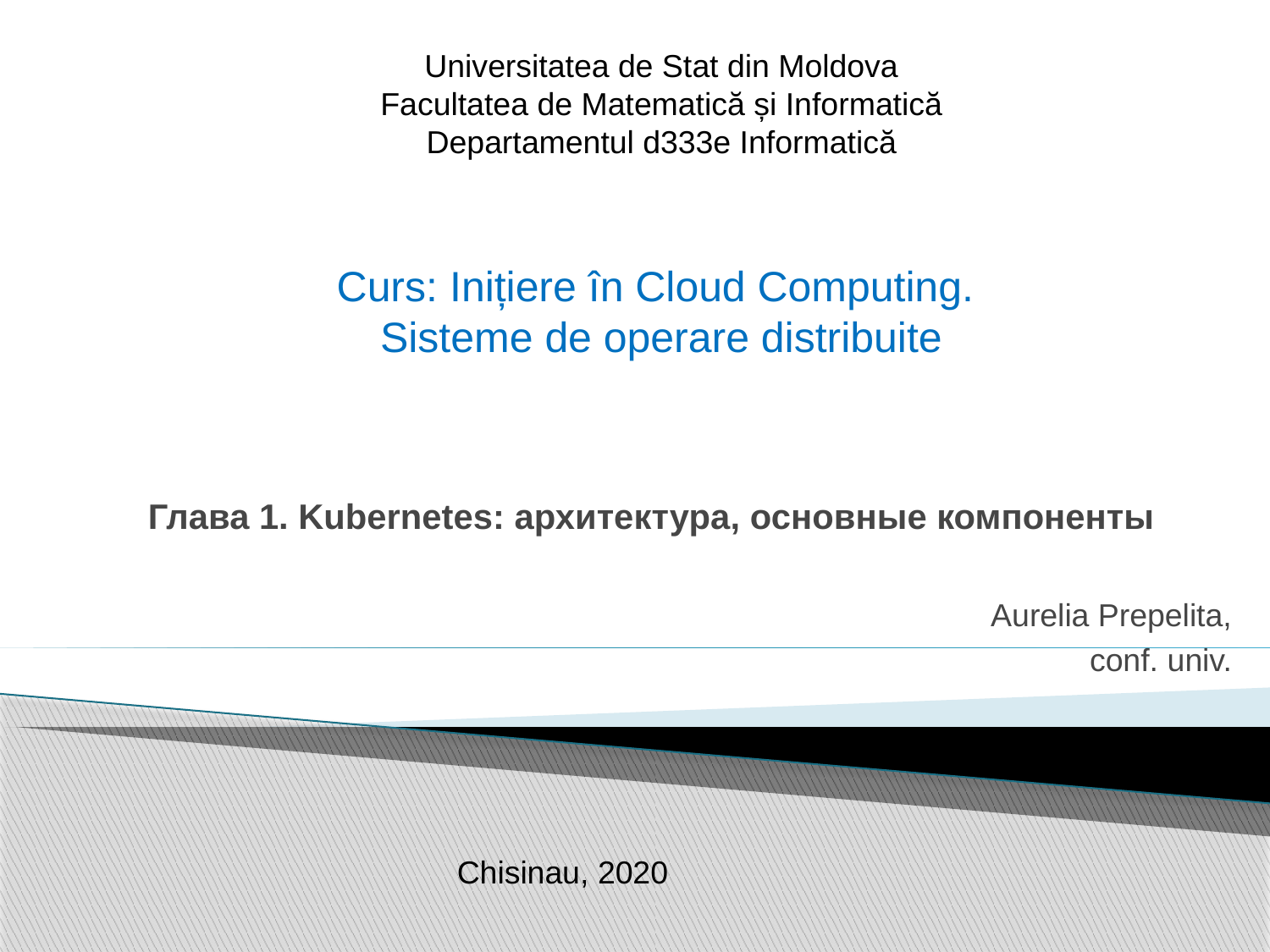

Universitatea de Stat din Moldova
Facultatea de Matematică și Informatică
Departamentul d333e Informatică

Сurs: Inițiere în Cloud Computing.
Sisteme de operare distribuite
# Глава 1. Kubernetes: архитектура, основные компоненты
Aurelia Prepelita,
conf. univ.
Chisinau, 2020